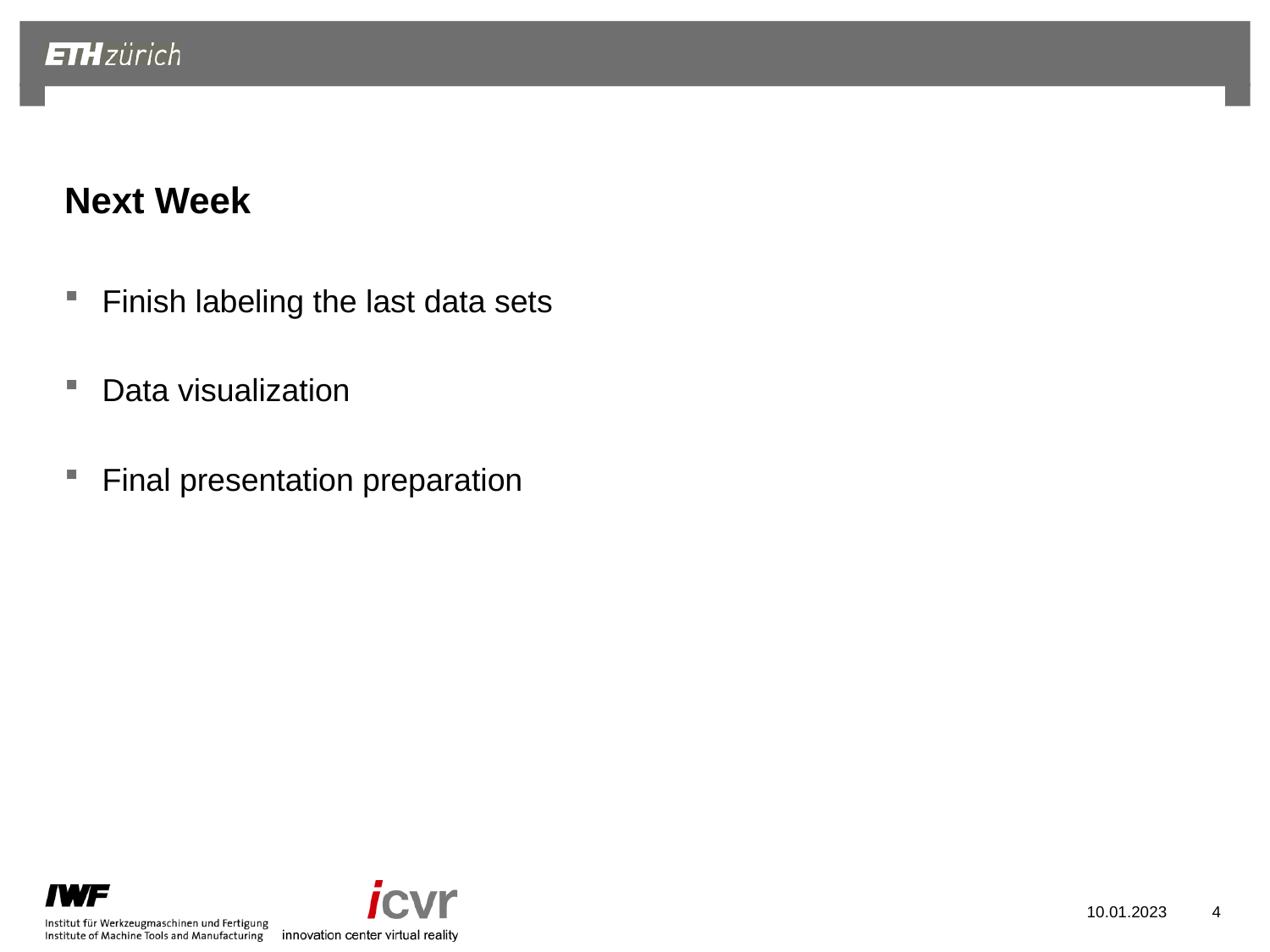

# Next Week
Finish labeling the last data sets

Data visualization

Final presentation preparation
10.01.2023
4